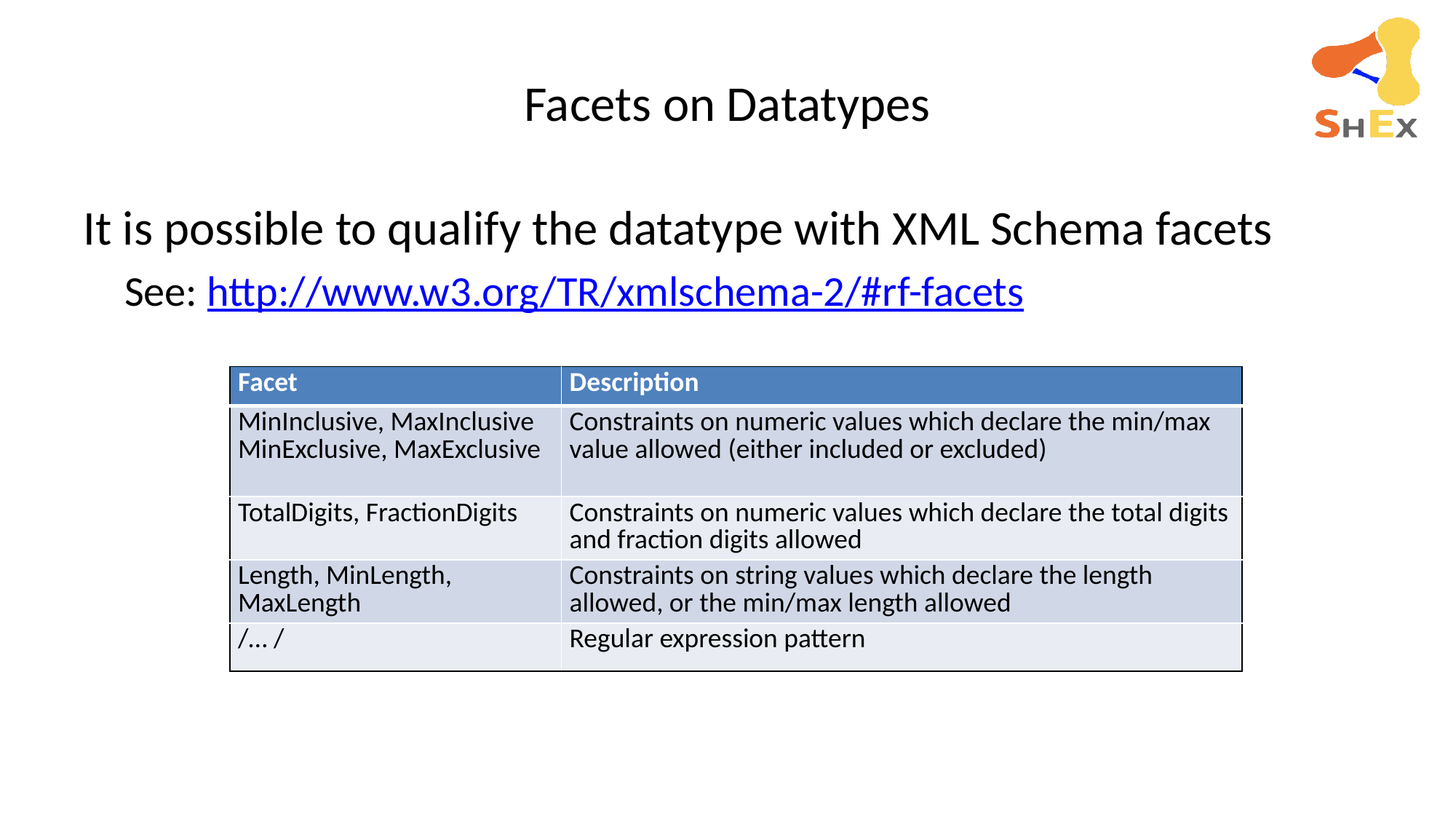

# Facets on Datatypes
It is possible to qualify the datatype with XML Schema facets
See: http://www.w3.org/TR/xmlschema-2/#rf-facets
| Facet | Description |
| --- | --- |
| MinInclusive, MaxInclusive MinExclusive, MaxExclusive | Constraints on numeric values which declare the min/max value allowed (either included or excluded) |
| TotalDigits, FractionDigits | Constraints on numeric values which declare the total digits and fraction digits allowed |
| Length, MinLength, MaxLength | Constraints on string values which declare the length allowed, or the min/max length allowed |
| /… / | Regular expression pattern |